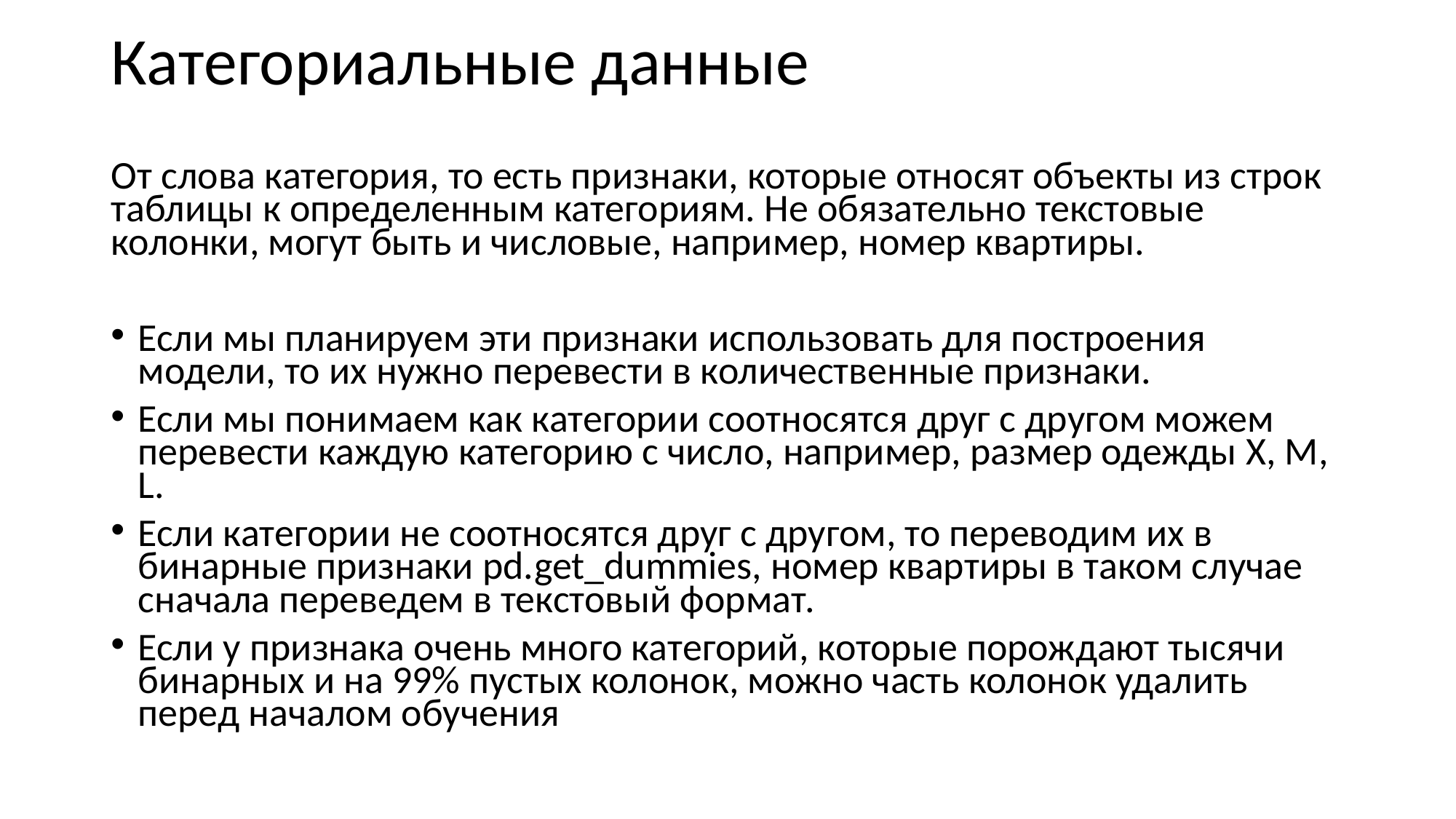

# Категориальные данные
От слова категория, то есть признаки, которые относят объекты из строк таблицы к определенным категориям. Не обязательно текстовые колонки, могут быть и числовые, например, номер квартиры.

Если мы планируем эти признаки использовать для построения модели, то их нужно перевести в количественные признаки.
Если мы понимаем как категории соотносятся друг с другом можем перевести каждую категорию с число, например, размер одежды X, M, L.
Если категории не соотносятся друг с другом, то переводим их в бинарные признаки pd.get_dummies, номер квартиры в таком случае сначала переведем в текстовый формат.
Если у признака очень много категорий, которые порождают тысячи бинарных и на 99% пустых колонок, можно часть колонок удалить перед началом обучения